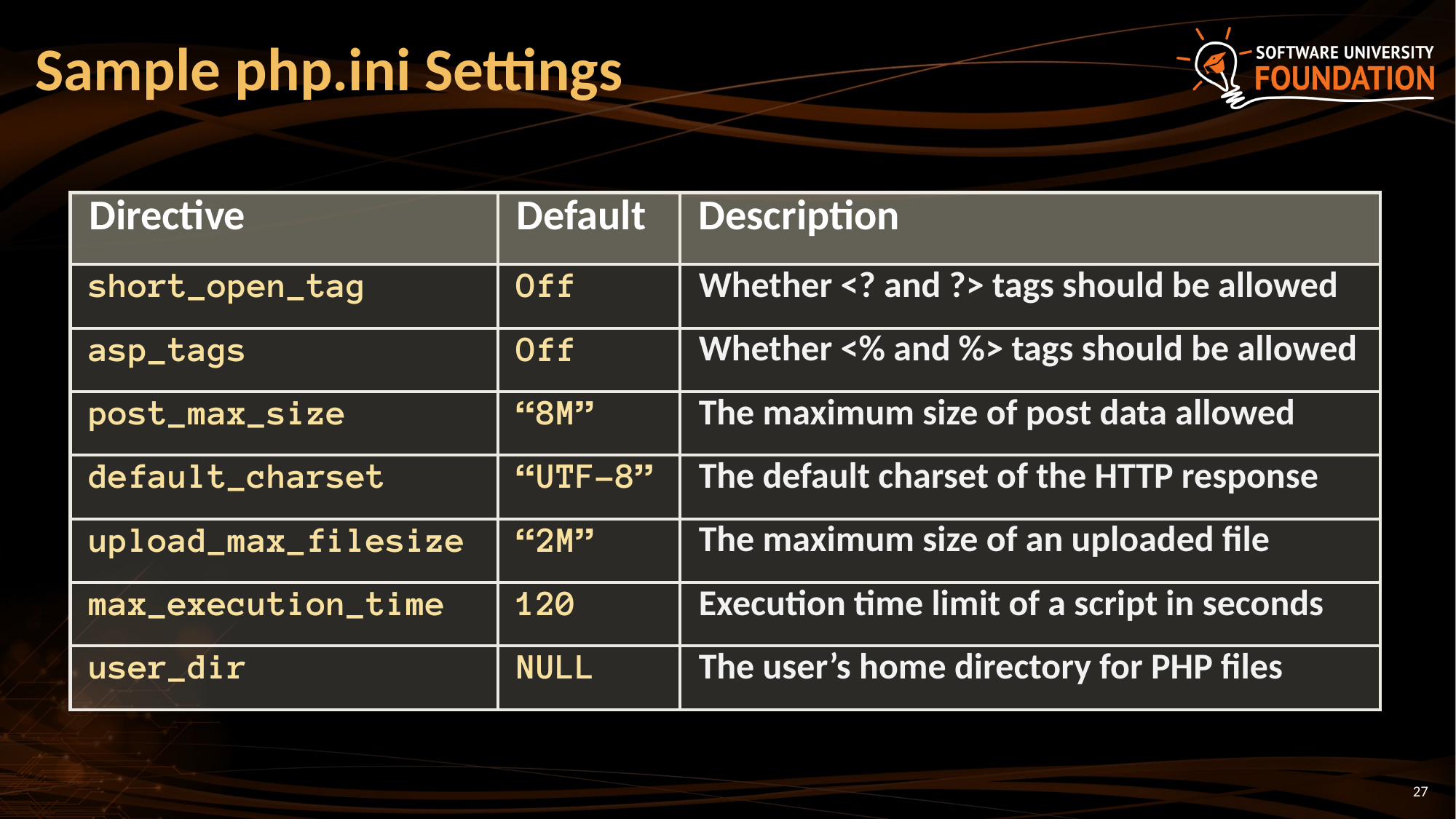

# Sample php.ini Settings
| Directive | Default | Description |
| --- | --- | --- |
| short\_open\_tag | Off | Whether <? and ?> tags should be allowed |
| asp\_tags | Off | Whether <% and %> tags should be allowed |
| post\_max\_size | “8M” | The maximum size of post data allowed |
| default\_charset | “UTF-8” | The default charset of the HTTP response |
| upload\_max\_filesize | “2M” | The maximum size of an uploaded file |
| max\_execution\_time | 120 | Execution time limit of a script in seconds |
| user\_dir | NULL | The user’s home directory for PHP files |
27